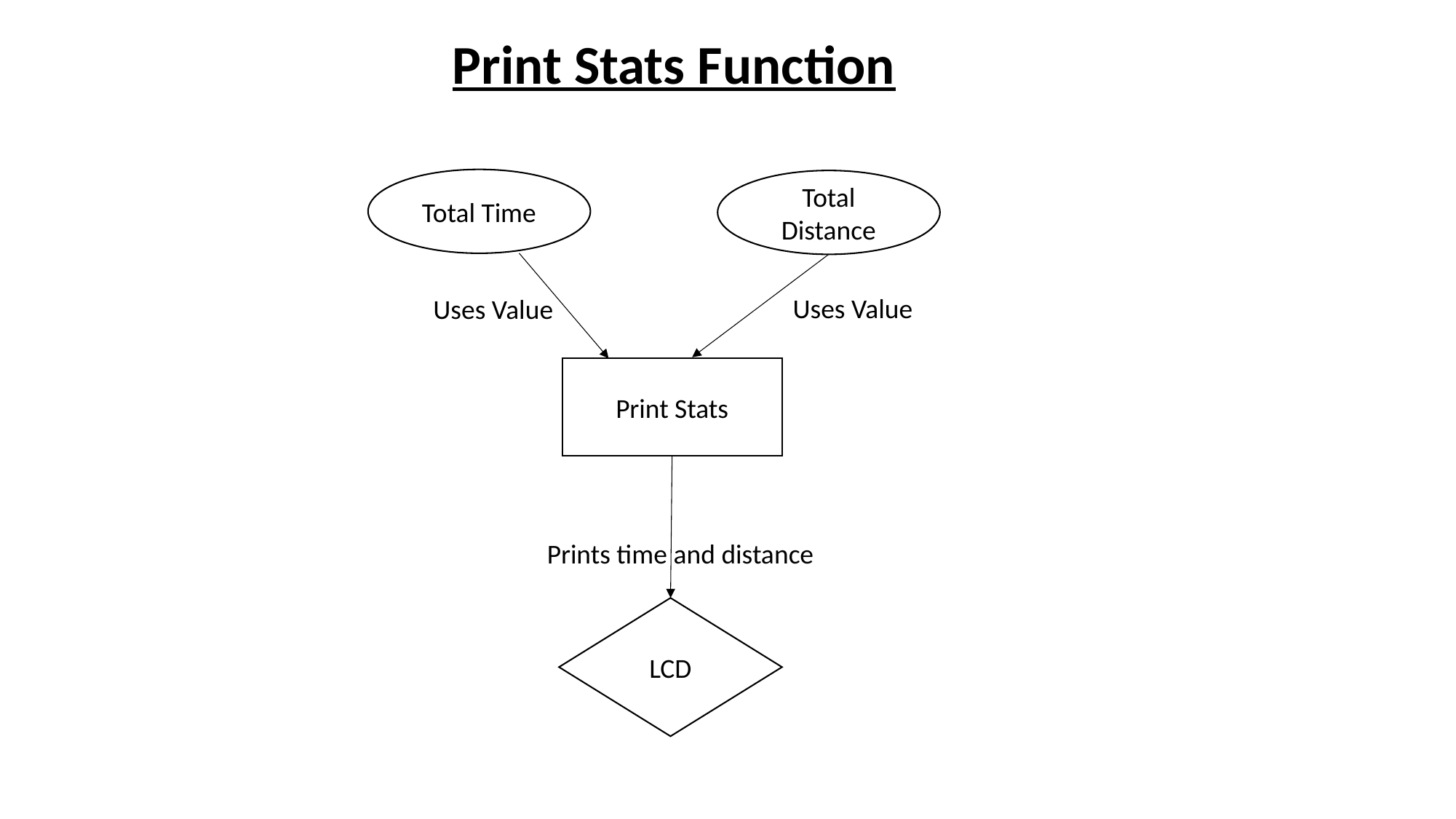

Print Stats Function
Total Time
Total Distance
Uses Value
Uses Value
Print Stats
Prints time and distance
LCD